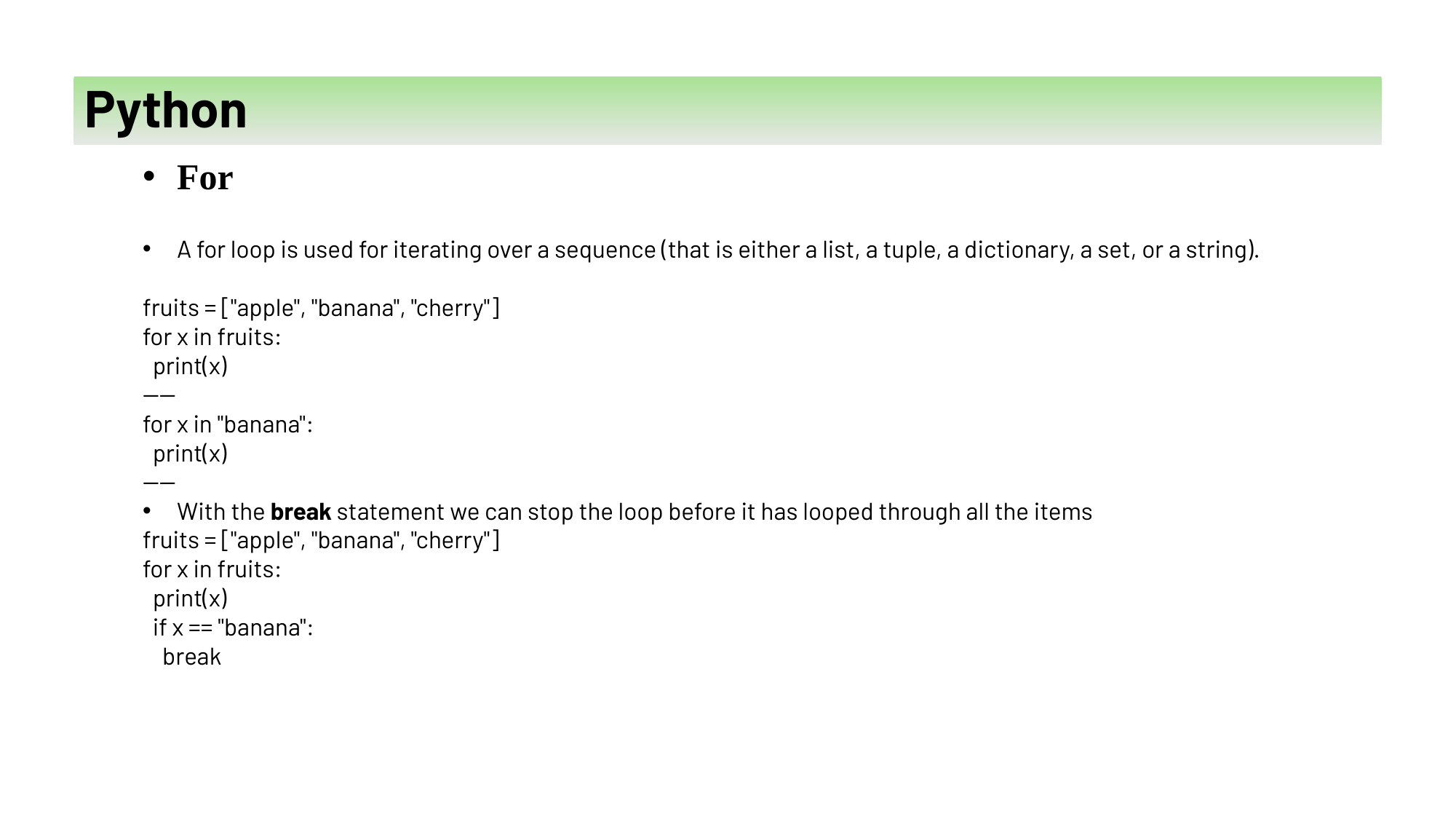

Python
For
A for loop is used for iterating over a sequence (that is either a list, a tuple, a dictionary, a set, or a string).

fruits = ["apple", "banana", "cherry"]
for x in fruits:
  print(x)
----
for x in "banana":
  print(x)
----
With the break statement we can stop the loop before it has looped through all the items
fruits = ["apple", "banana", "cherry"]
for x in fruits:
  print(x)
  if x == "banana":
    break